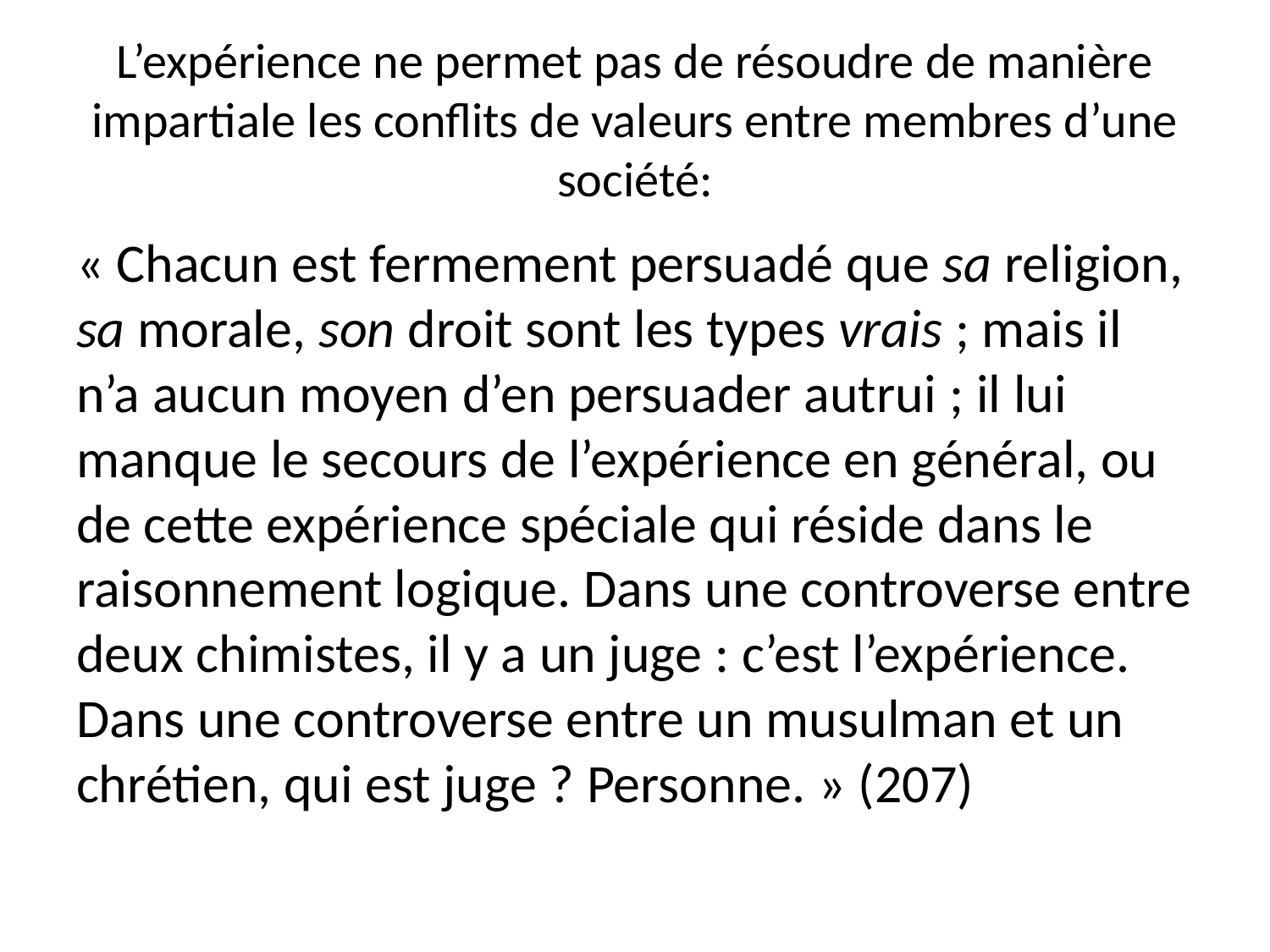

# L’expérience ne permet pas de résoudre de manière impartiale les conflits de valeurs entre membres d’une société:
« Chacun est fermement persuadé que sa religion, sa morale, son droit sont les types vrais ; mais il n’a aucun moyen d’en persuader autrui ; il lui manque le secours de l’expérience en général, ou de cette expérience spéciale qui réside dans le raisonnement logique. Dans une controverse entre deux chimistes, il y a un juge : c’est l’expérience. Dans une controverse entre un musulman et un chrétien, qui est juge ? Personne. » (207)